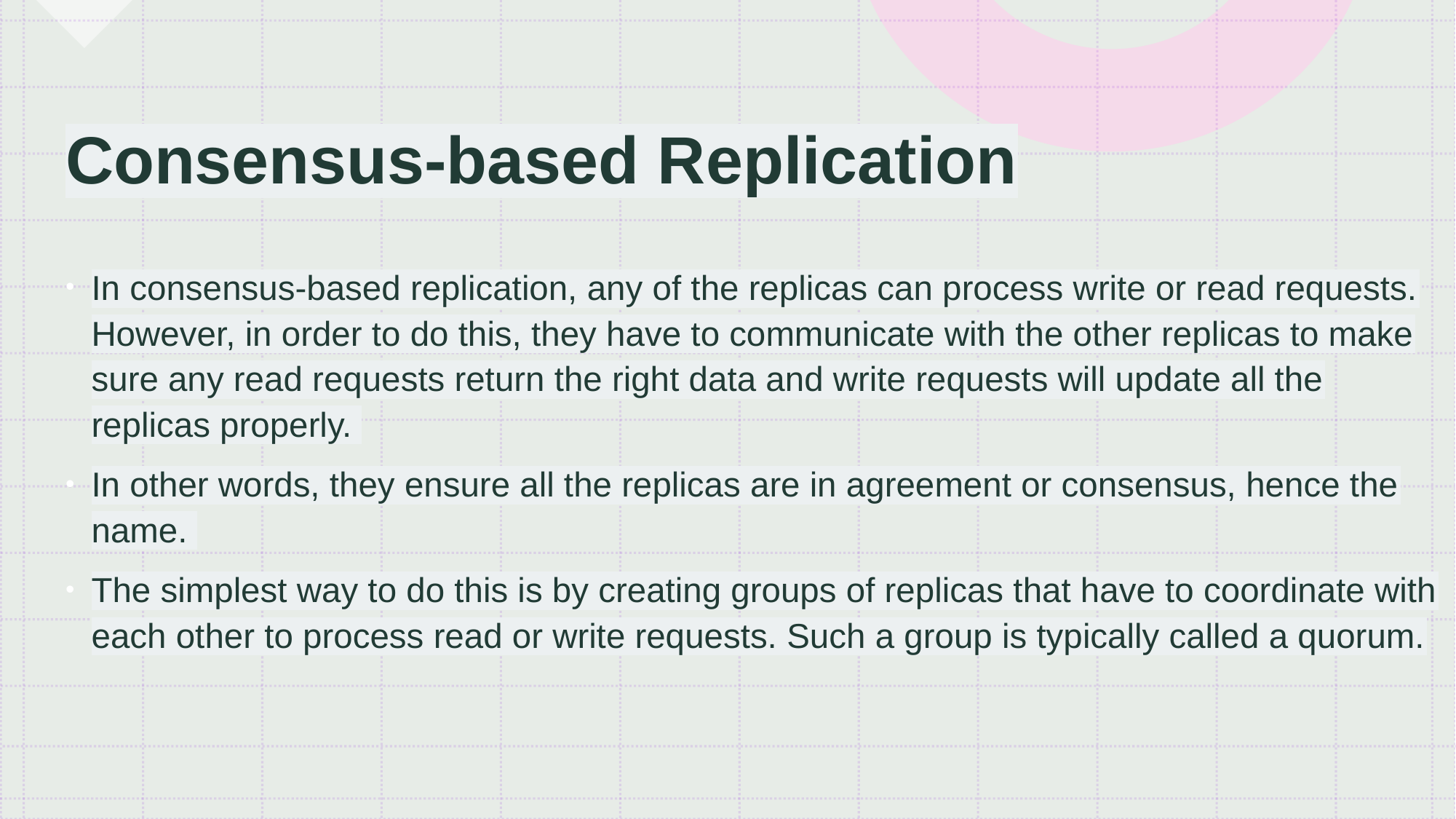

# Consensus-based Replication
In consensus-based replication, any of the replicas can process write or read requests. However, in order to do this, they have to communicate with the other replicas to make sure any read requests return the right data and write requests will update all the replicas properly.
In other words, they ensure all the replicas are in agreement or consensus, hence the name.
The simplest way to do this is by creating groups of replicas that have to coordinate with each other to process read or write requests. Such a group is typically called a quorum.